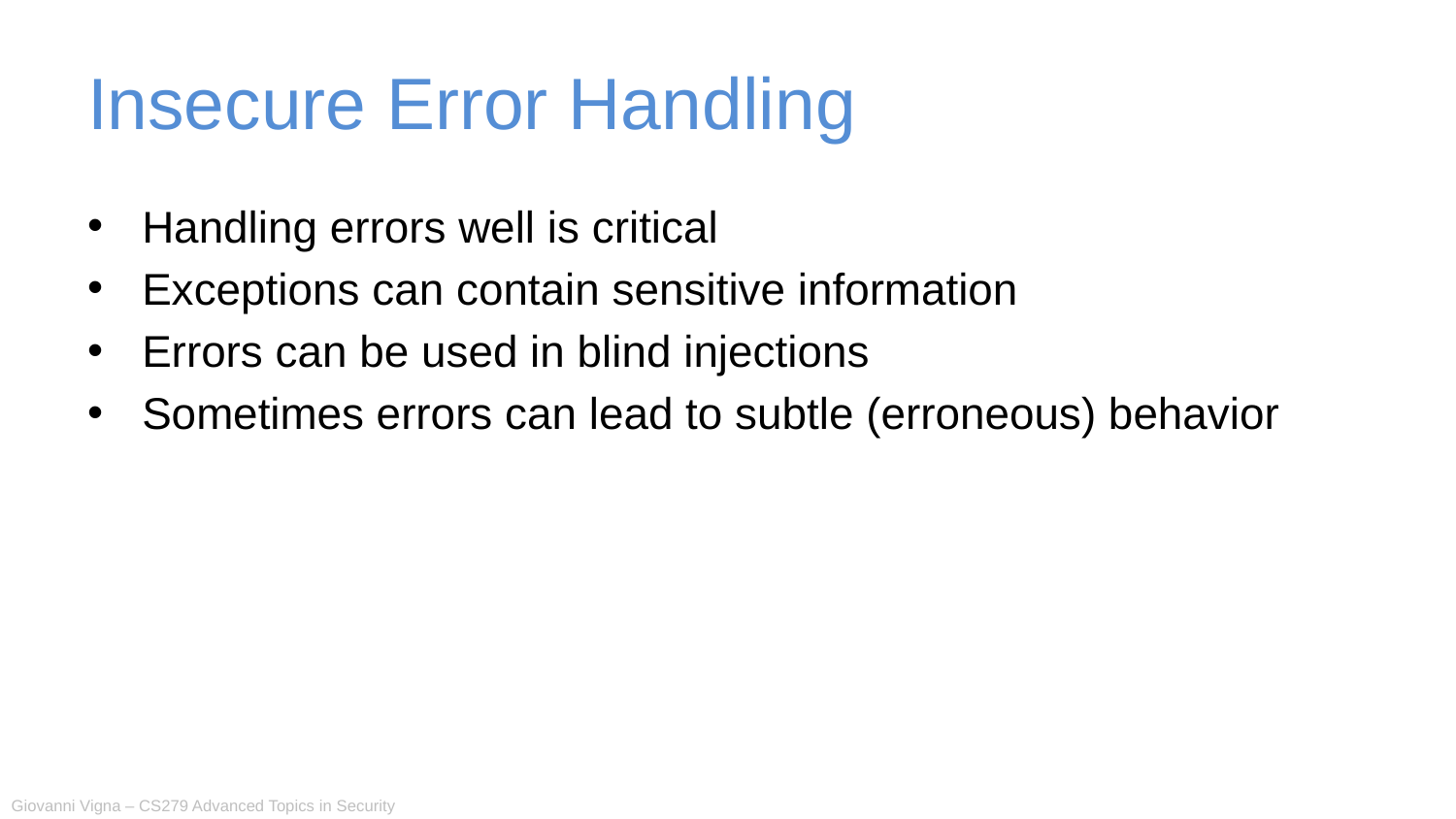

# Insecure Error Handling
Handling errors well is critical
Exceptions can contain sensitive information
Errors can be used in blind injections
Sometimes errors can lead to subtle (erroneous) behavior